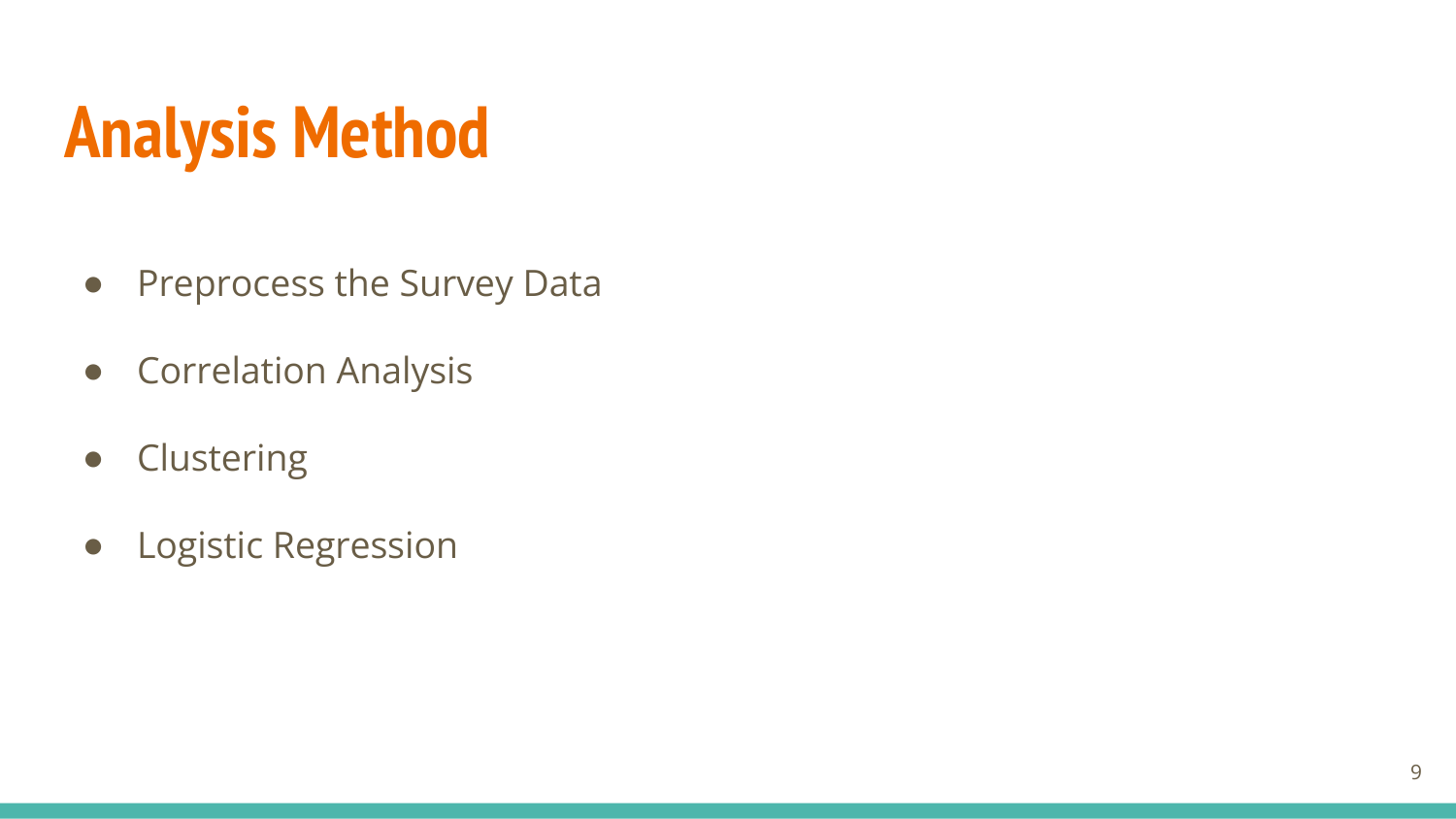

# Analysis Method
Preprocess the Survey Data
Correlation Analysis
Clustering
Logistic Regression

9